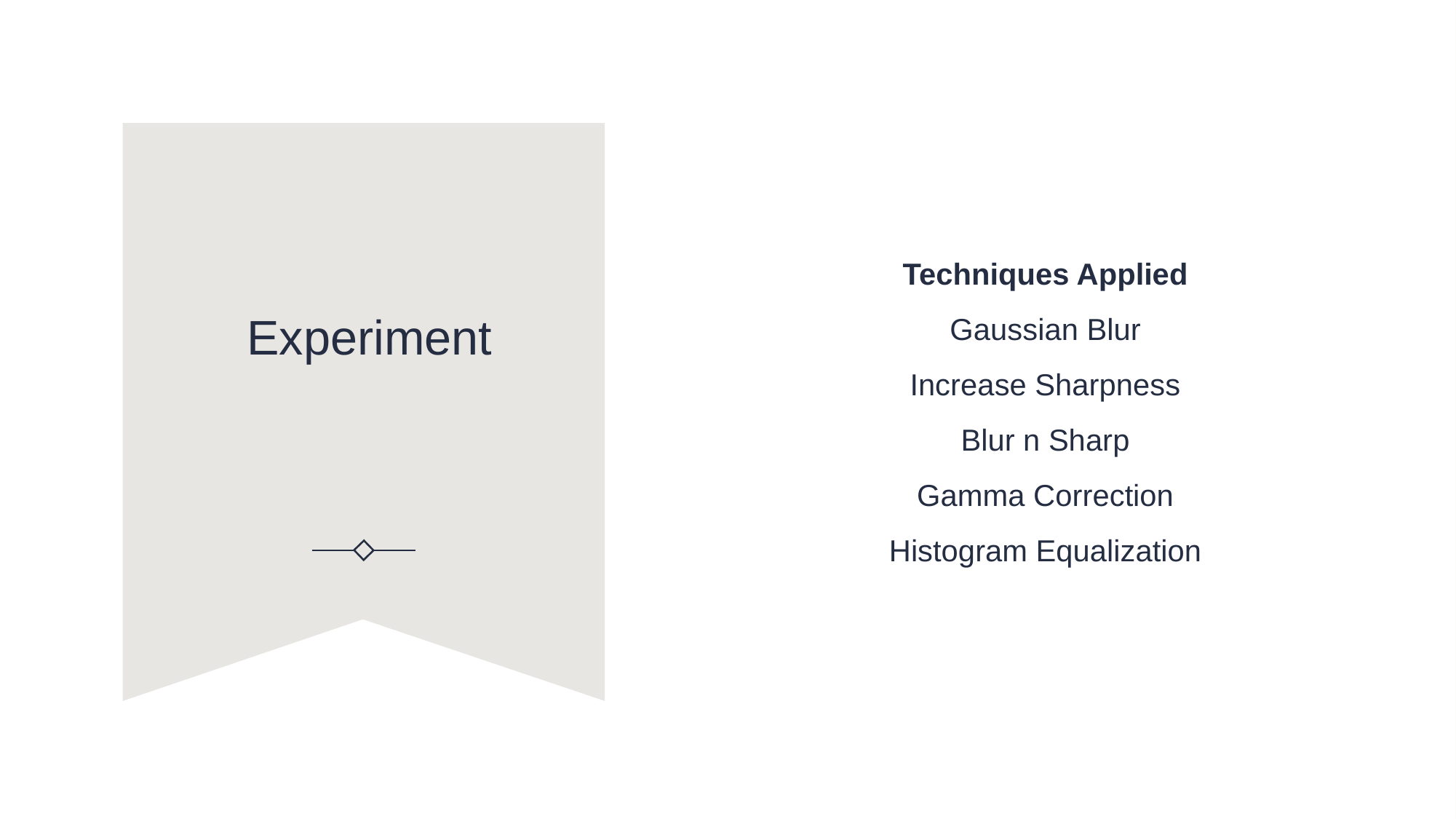

Techniques Applied
Gaussian Blur
Increase Sharpness
Blur n Sharp
Gamma Correction
Histogram Equalization

# Experiment